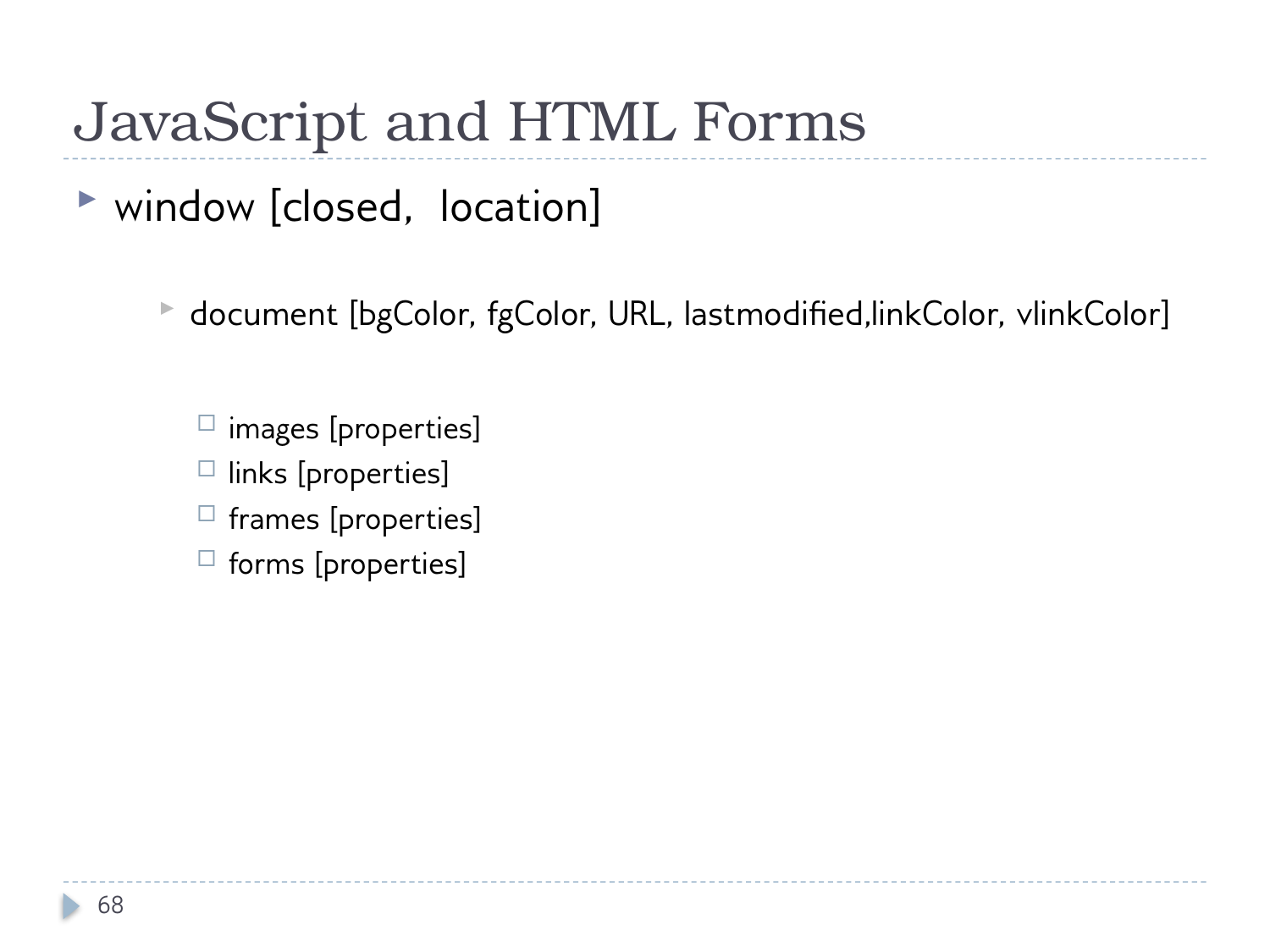

# JavaScript and HTML Forms
window [closed,  location]

document [bgColor, fgColor, URL, lastmodified,linkColor, vlinkColor]

images [properties]
links [properties]
frames [properties]
forms [properties]
68